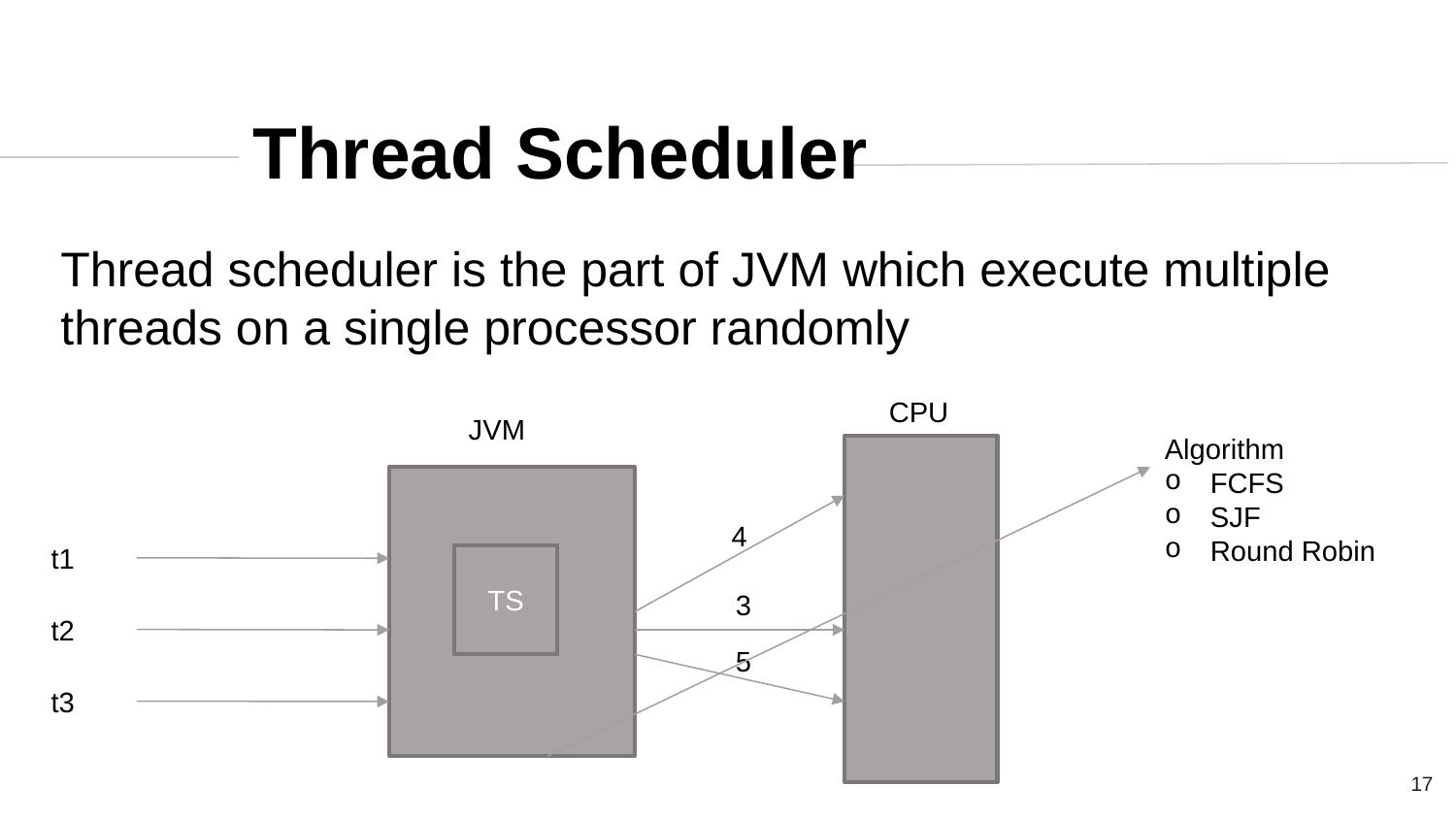

Thread Scheduler
Thread scheduler is the part of JVM which execute multiple threads on a single processor randomly
CPU
JVM
Algorithm
FCFS
SJF
Round Robin

4
t1
TS
3
t2
5
t3
17